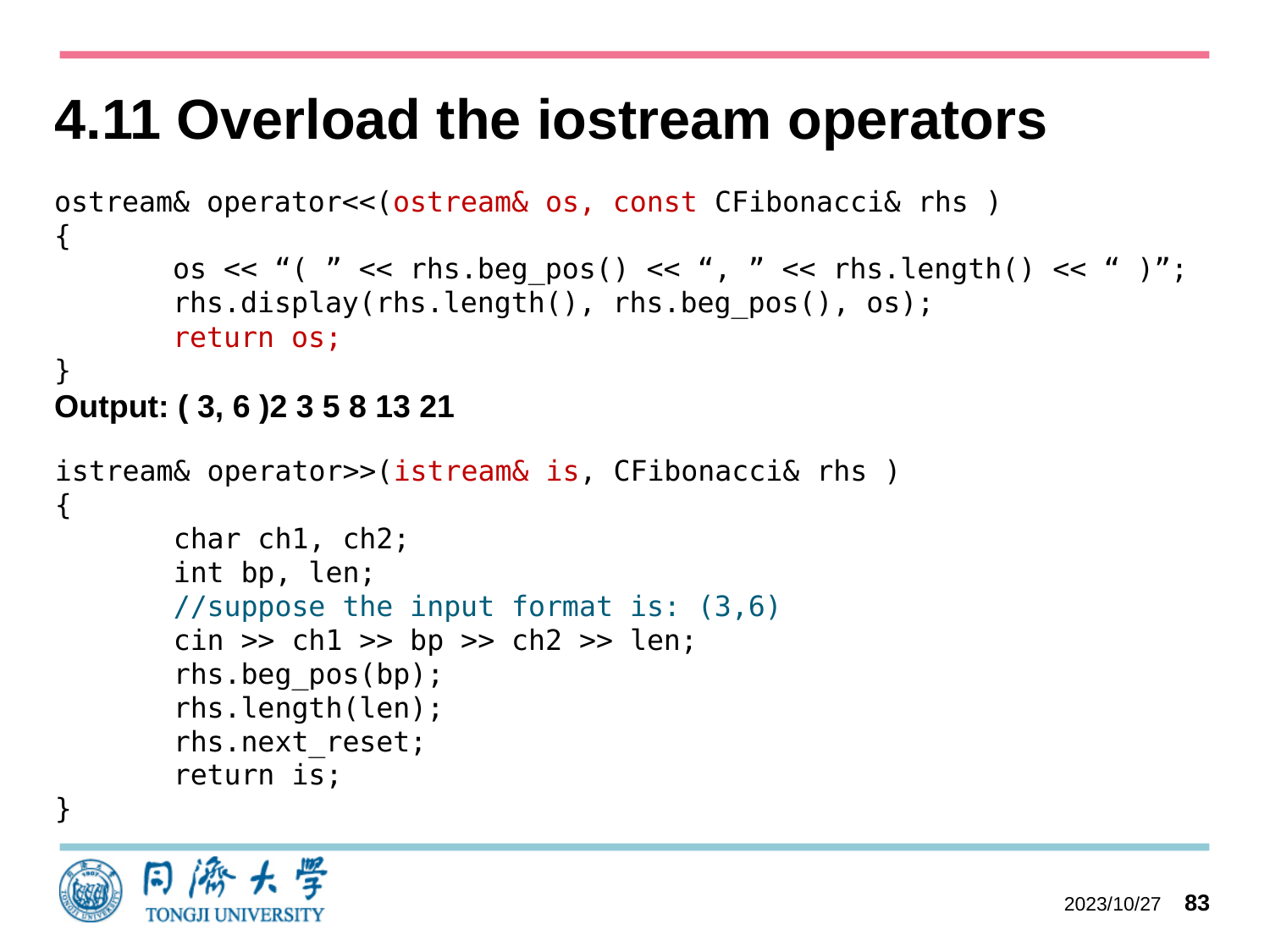

# 4.11 Overload the iostream operators
ostream& operator<<(ostream& os, const CFibonacci& rhs )
{
       os << “( ” << rhs.beg_pos() << “, ” << rhs.length() << “ )”;
       rhs.display(rhs.length(), rhs.beg_pos(), os);
       return os;
}
Output: ( 3, 6 )2 3 5 8 13 21
istream& operator>>(istream& is, CFibonacci& rhs )
{
       char ch1, ch2;
       int bp, len;
       //suppose the input format is: (3,6)
       cin >> ch1 >> bp >> ch2 >> len;
       rhs.beg_pos(bp);
       rhs.length(len);
       rhs.next_reset;
       return is;
}
2023/10/27
83